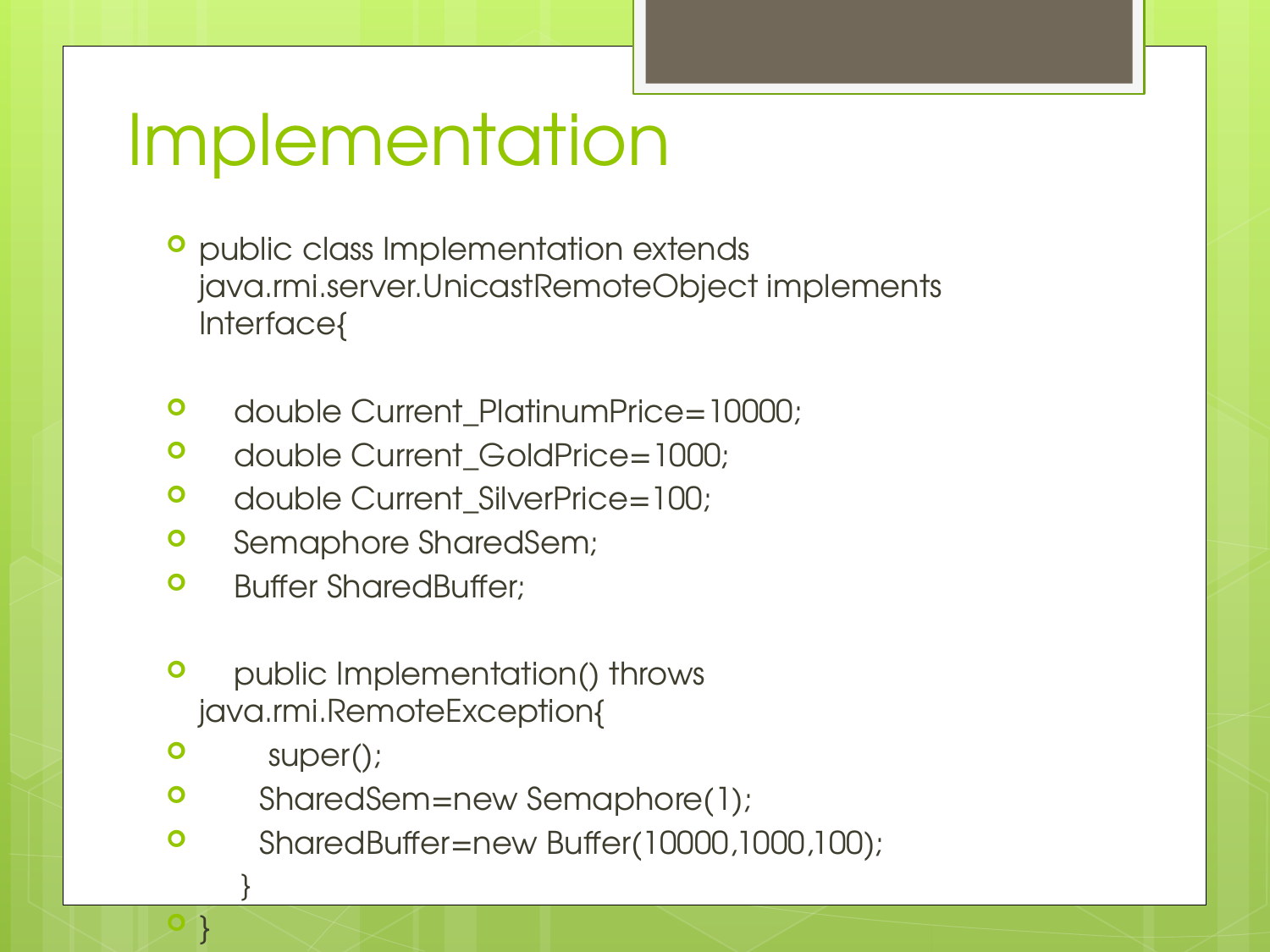

# Implementation
public class Implementation extends  java.rmi.server.UnicastRemoteObject implements Interface{

    double Current_PlatinumPrice=10000;
    double Current_GoldPrice=1000;
    double Current_SilverPrice=100;
    Semaphore SharedSem;
    Buffer SharedBuffer;

    public Implementation() throws   			java.rmi.RemoteException{
        super();
       SharedSem=new Semaphore(1);
       SharedBuffer=new Buffer(10000,1000,100);
     }
}